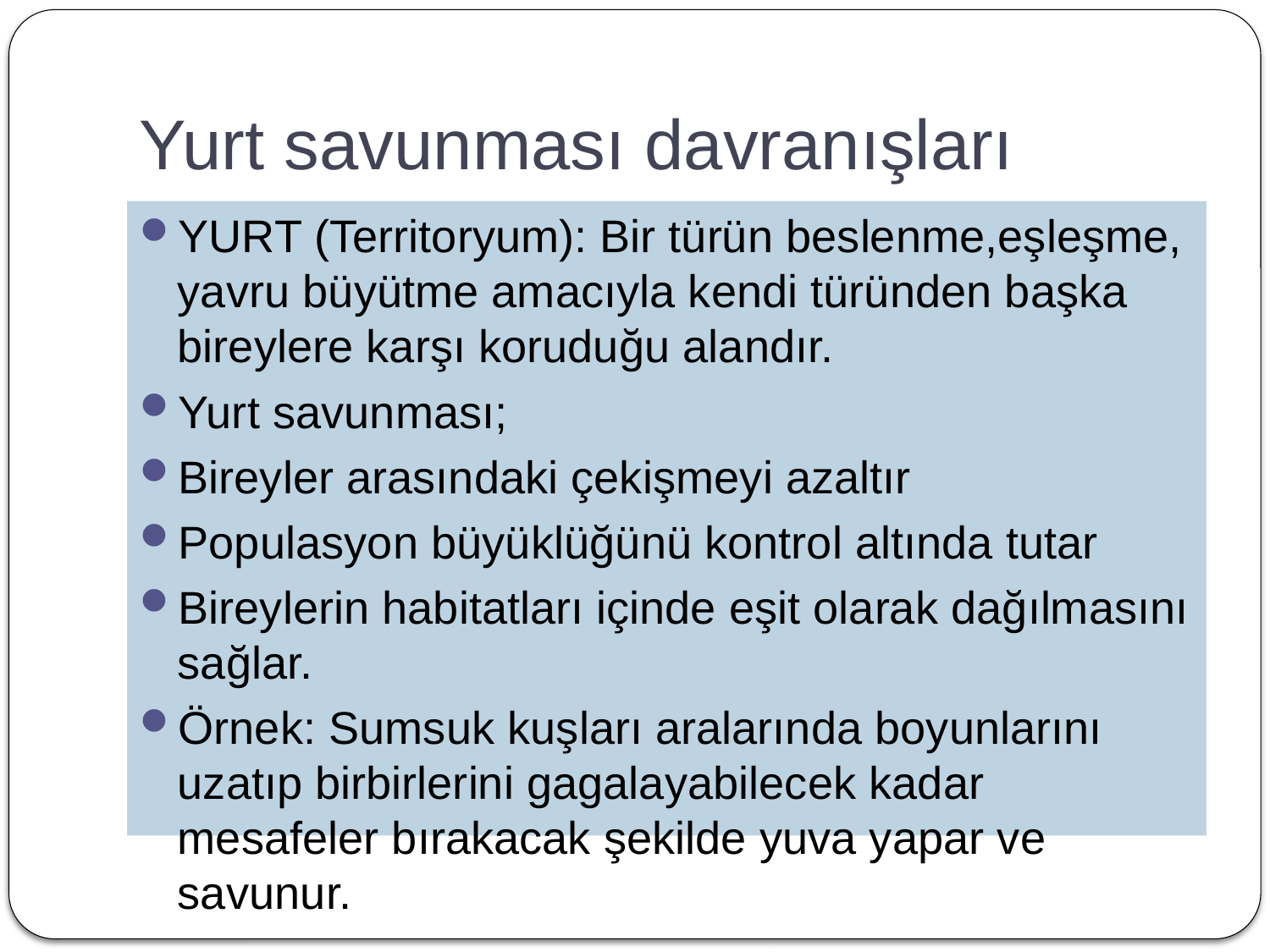

# Yurt savunması davranışları
YURT (Territoryum): Bir türün beslenme,eşleşme, yavru büyütme amacıyla kendi türünden başka bireylere karşı koruduğu alandır.
Yurt savunması;
Bireyler arasındaki çekişmeyi azaltır
Populasyon büyüklüğünü kontrol altında tutar
Bireylerin habitatları içinde eşit olarak dağılmasını sağlar.
Örnek: Sumsuk kuşları aralarında boyunlarını uzatıp birbirlerini gagalayabilecek kadar mesafeler bırakacak şekilde yuva yapar ve savunur.